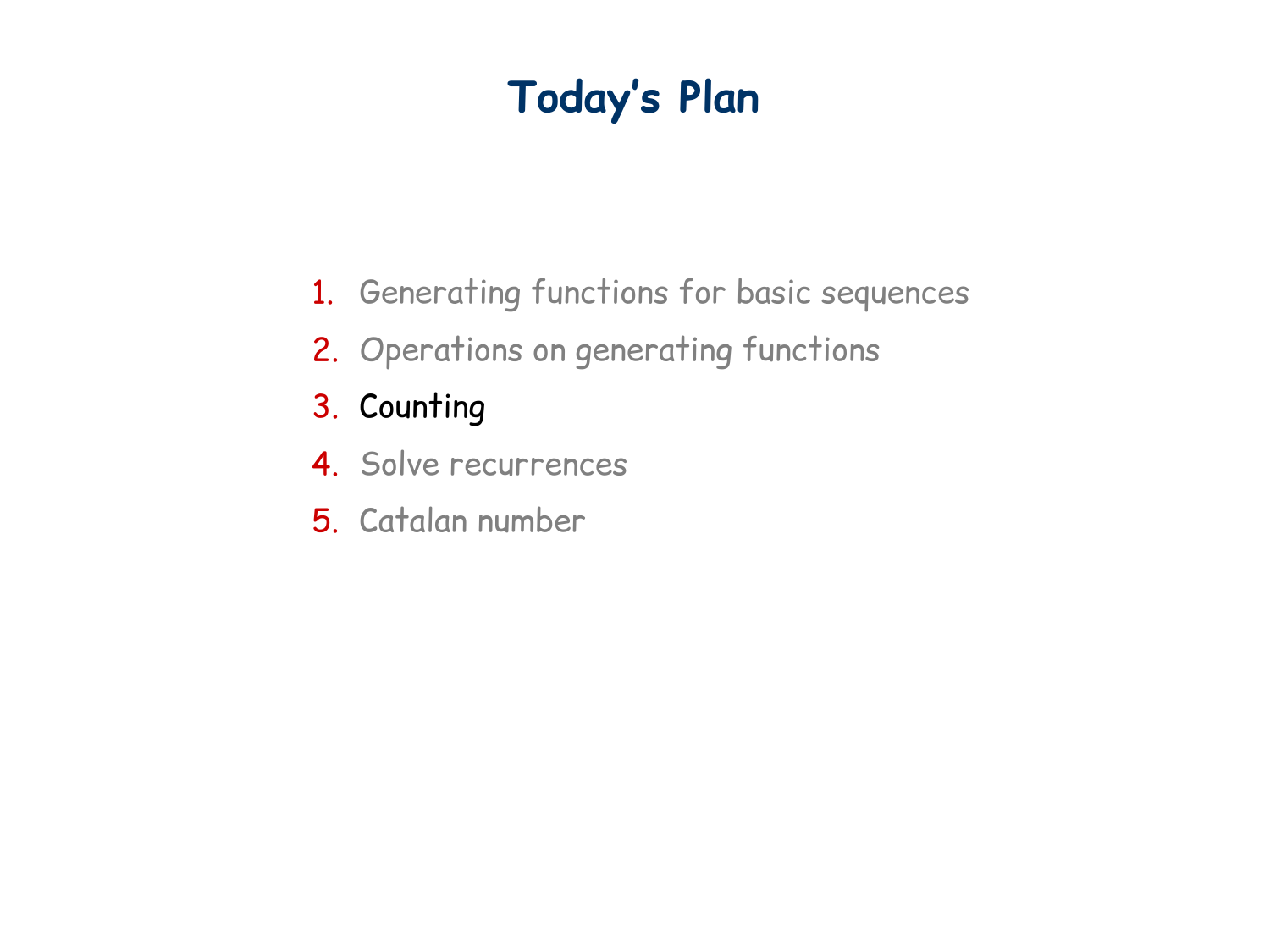

Today’s Plan
Generating functions for basic sequences
Operations on generating functions
Counting
Solve recurrences
Catalan number